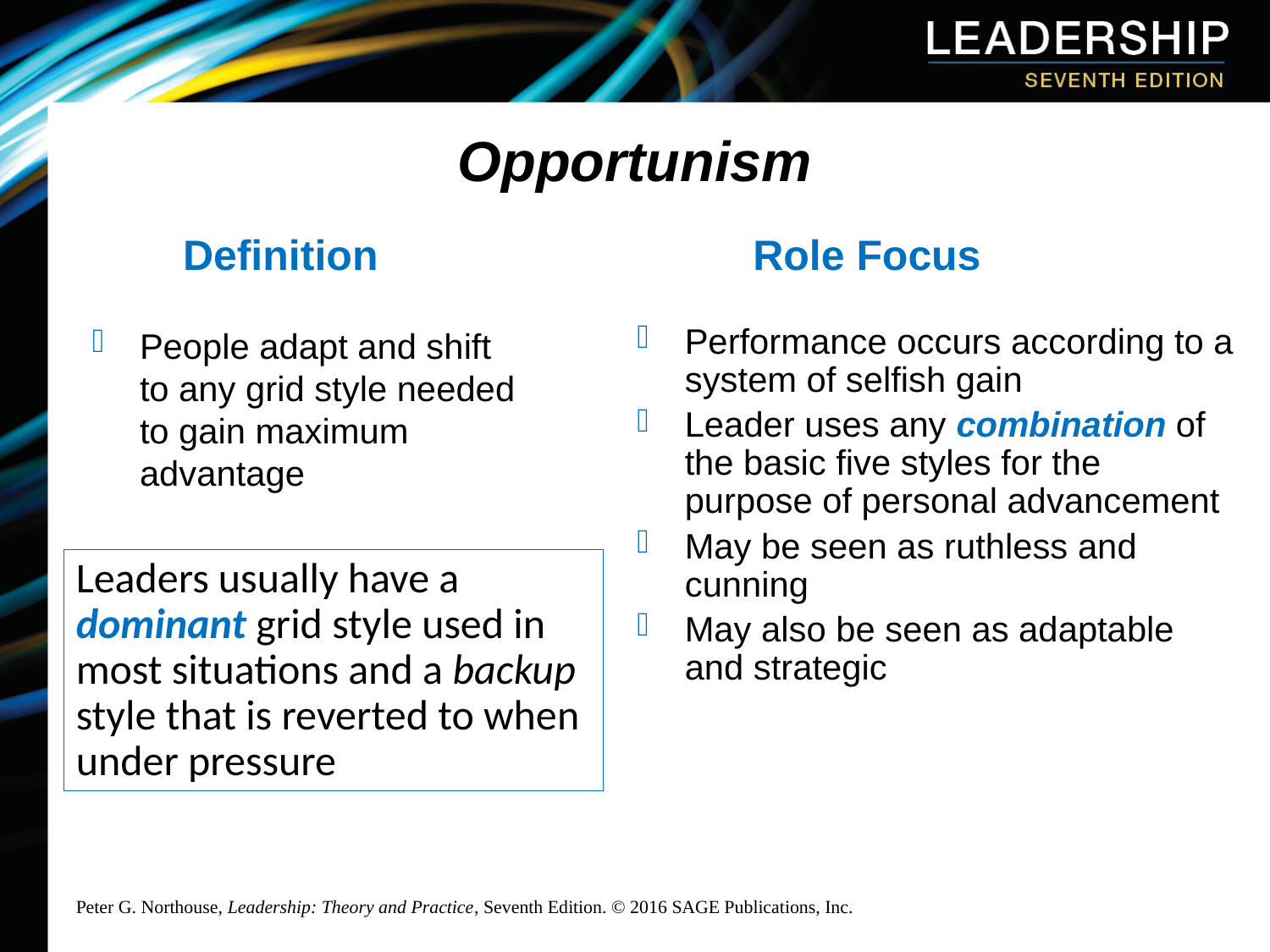

# Opportunism
Definition
Role Focus
People adapt and shift to any grid style needed to gain maximum advantage
Performance occurs according to a system of selfish gain
Leader uses any combination of the basic five styles for the purpose of personal advancement
May be seen as ruthless and cunning
May also be seen as adaptable and strategic
Leaders usually have a dominant grid style used in most situations and a backup style that is reverted to when under pressure
Peter G. Northouse, Leadership: Theory and Practice, Seventh Edition. © 2016 SAGE Publications, Inc.